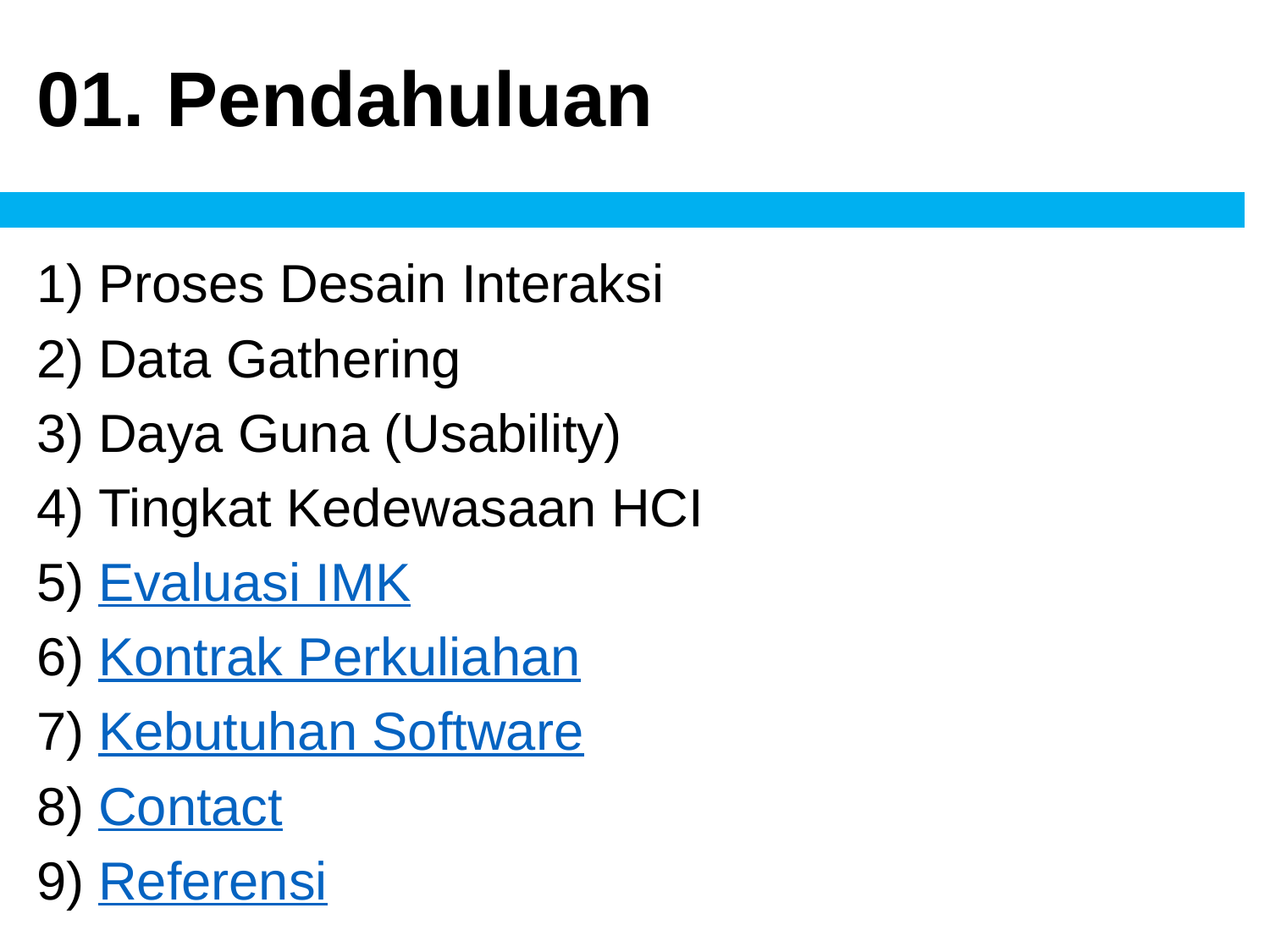

# 01. Pendahuluan
Proses Desain Interaksi
Data Gathering
Daya Guna (Usability)
Tingkat Kedewasaan HCI
Evaluasi IMK
Kontrak Perkuliahan
Kebutuhan Software
Contact
Referensi